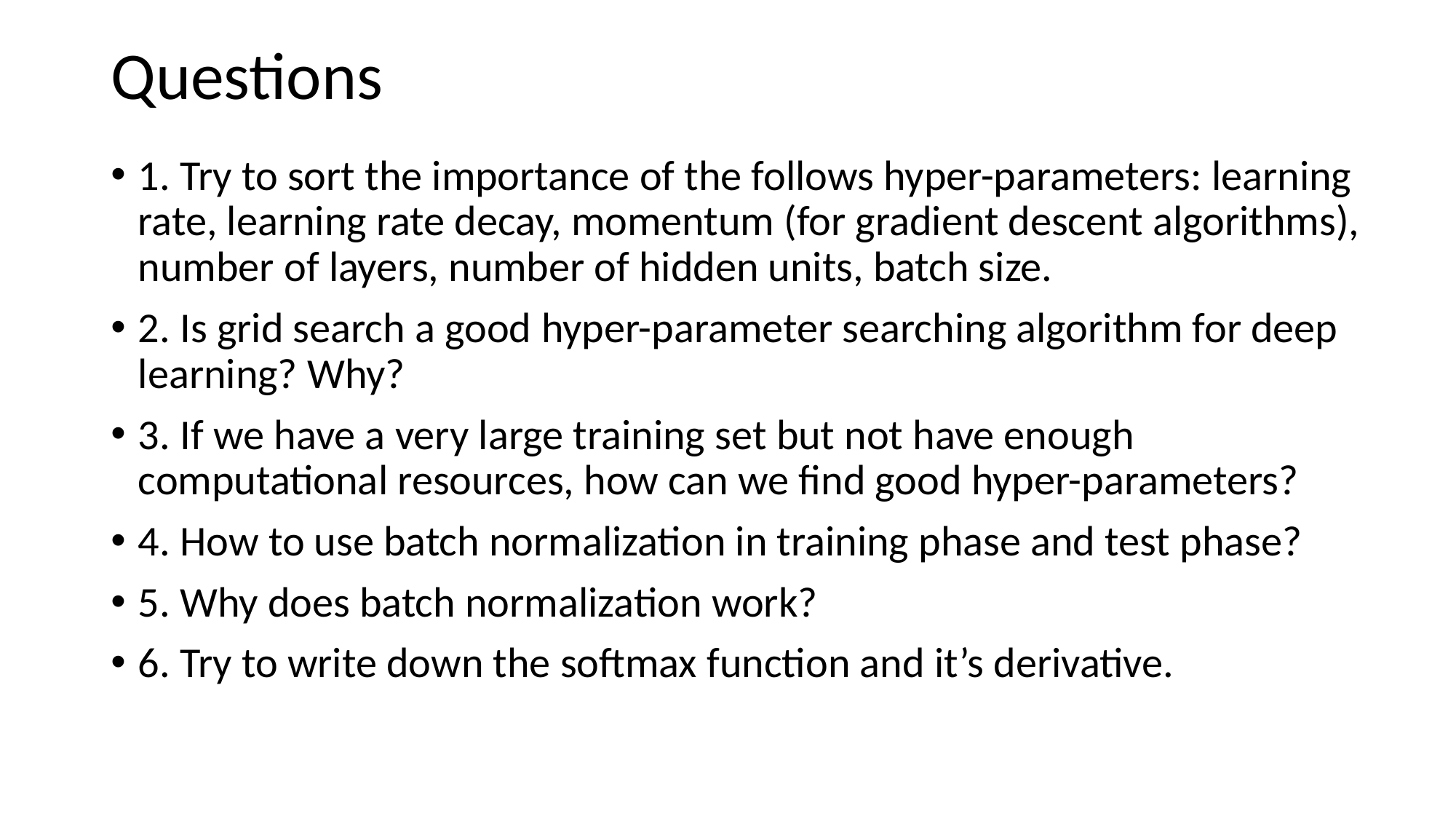

# Questions
1. Try to sort the importance of the follows hyper-parameters: learning rate, learning rate decay, momentum (for gradient descent algorithms), number of layers, number of hidden units, batch size.
2. Is grid search a good hyper-parameter searching algorithm for deep learning? Why?
3. If we have a very large training set but not have enough computational resources, how can we find good hyper-parameters?
4. How to use batch normalization in training phase and test phase?
5. Why does batch normalization work?
6. Try to write down the softmax function and it’s derivative.